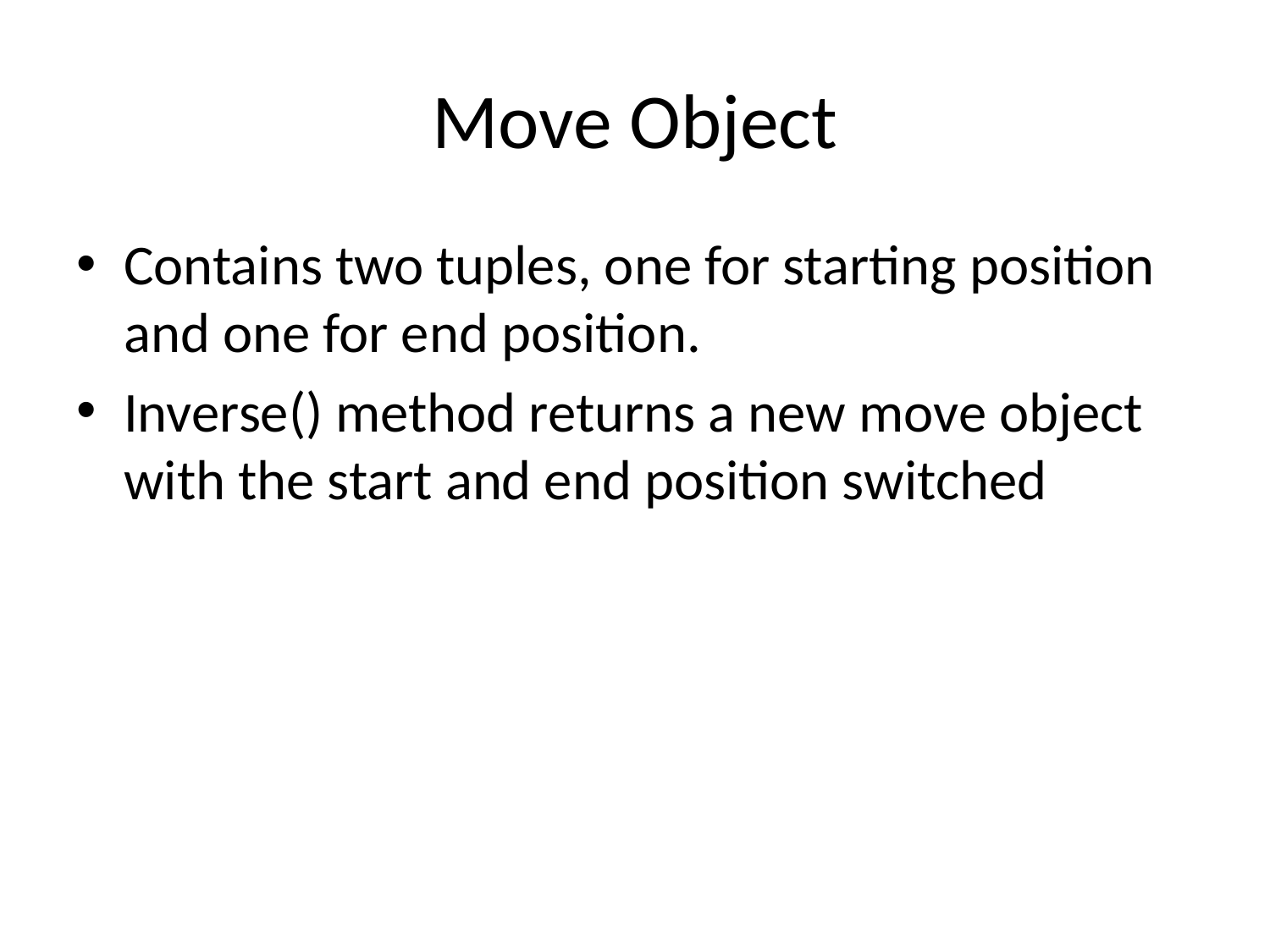

# Move Object
Contains two tuples, one for starting position and one for end position.
Inverse() method returns a new move object with the start and end position switched